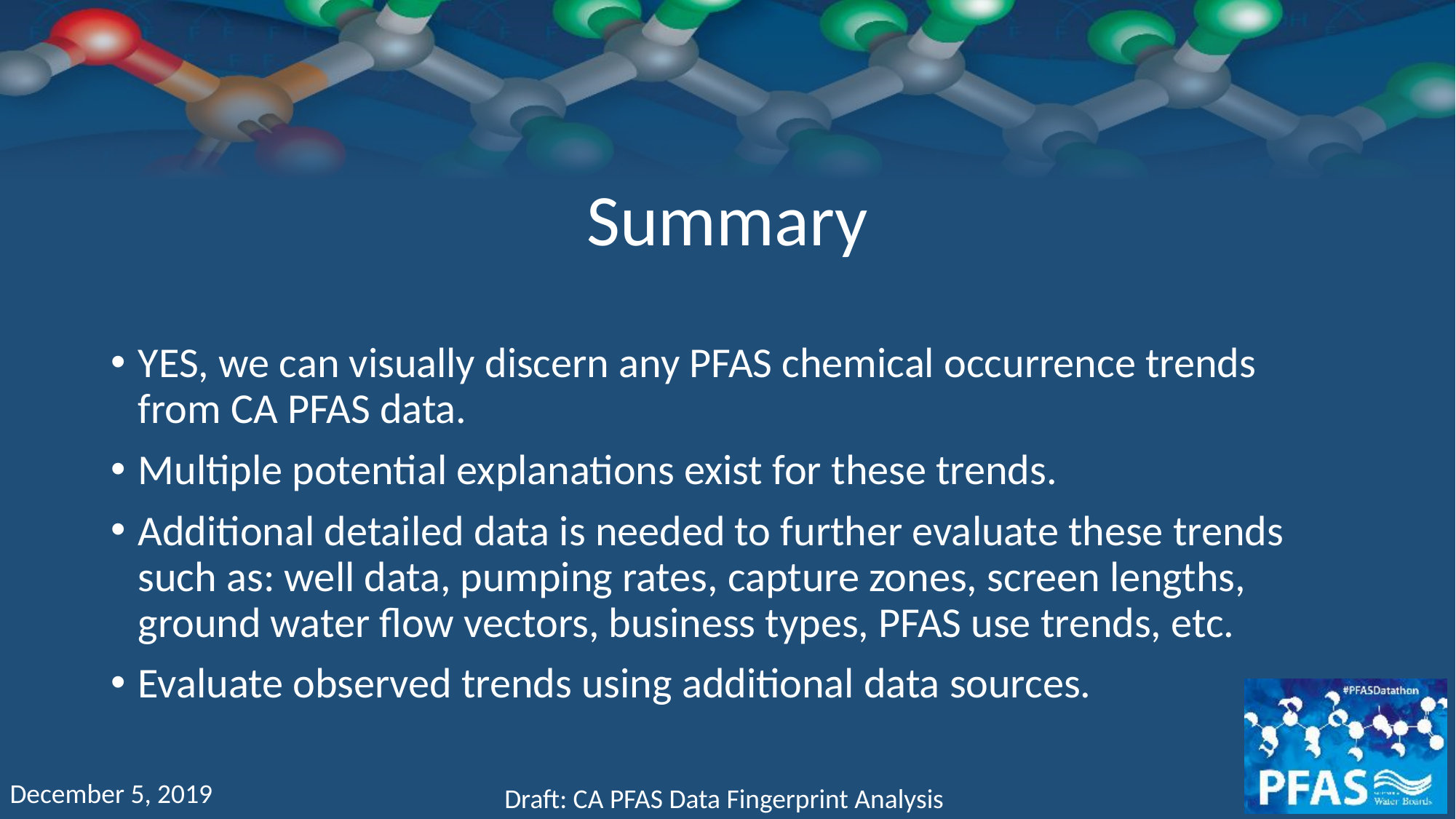

# Summary
YES, we can visually discern any PFAS chemical occurrence trends from CA PFAS data.
Multiple potential explanations exist for these trends.
Additional detailed data is needed to further evaluate these trends such as: well data, pumping rates, capture zones, screen lengths, ground water flow vectors, business types, PFAS use trends, etc.
Evaluate observed trends using additional data sources.
December 5, 2019
Draft: CA PFAS Data Fingerprint Analysis